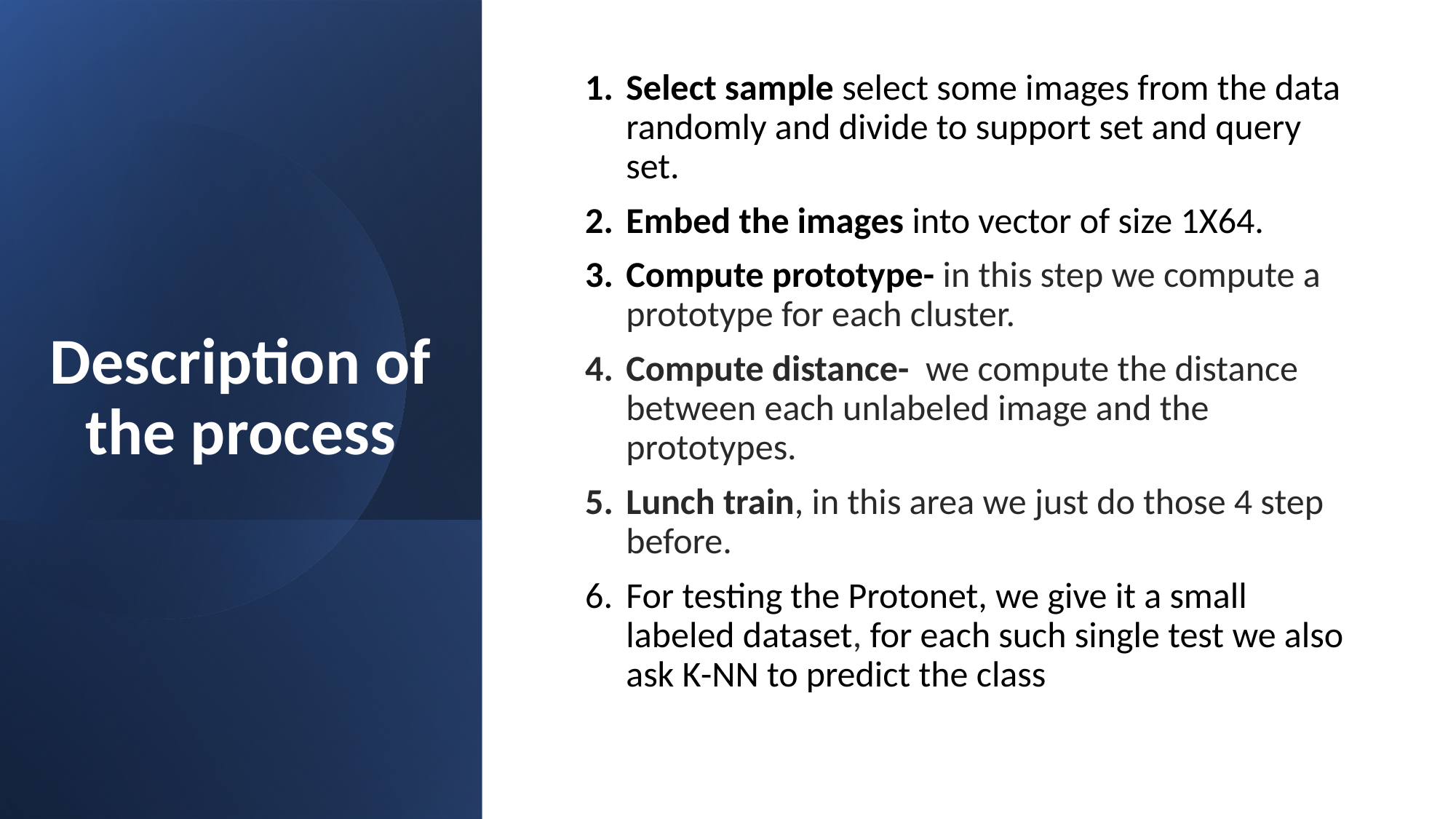

Select sample select some images from the data randomly and divide to support set and query set.
Embed the images into vector of size 1X64.
Compute prototype- in this step we compute a prototype for each cluster.
Compute distance-  we compute the distance between each unlabeled image and the prototypes.
Lunch train, in this area we just do those 4 step before.
For testing the Protonet, we give it a small labeled dataset, for each such single test we also ask K-NN to predict the class

# Description of the process